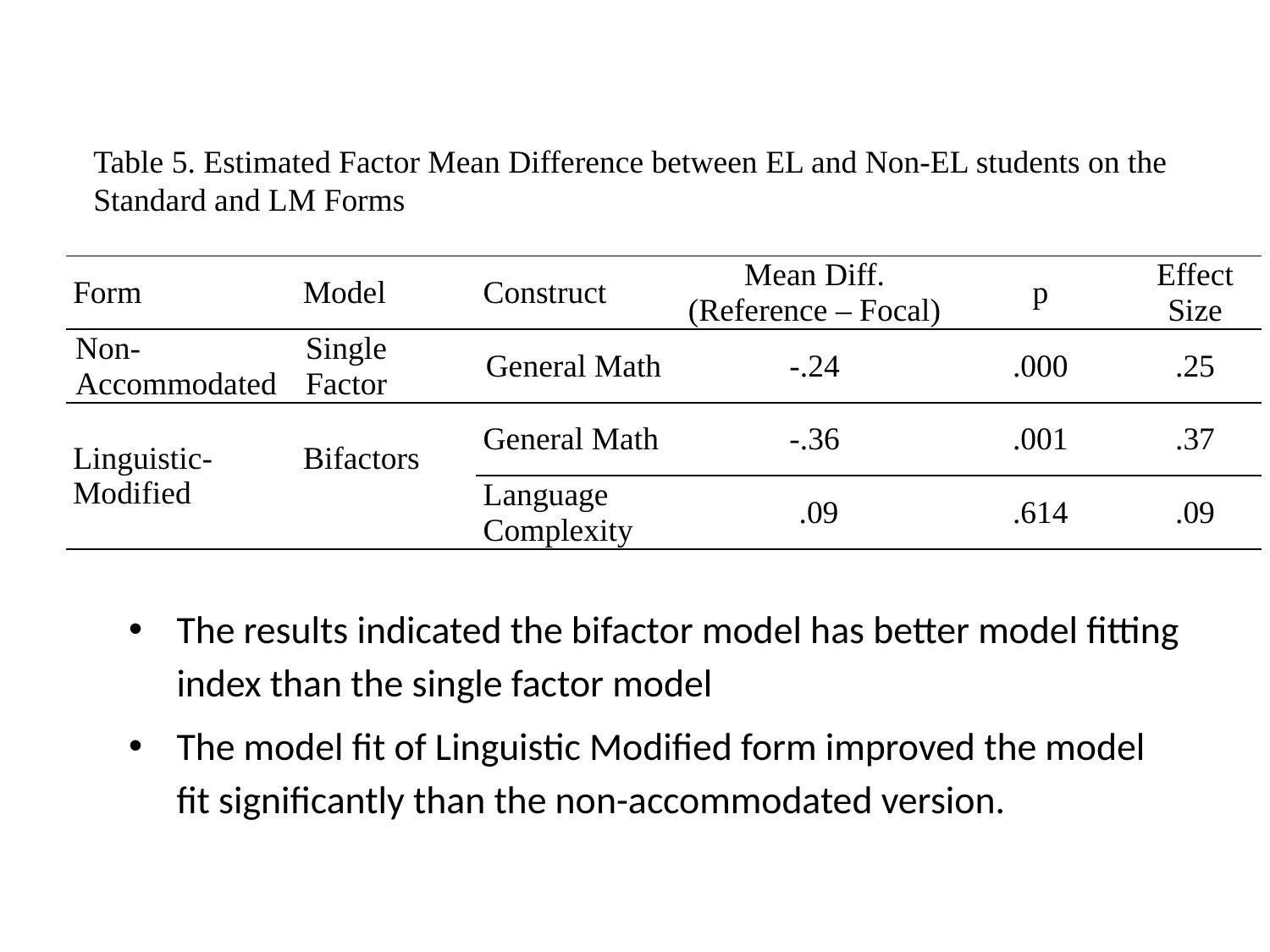

Table 5. Estimated Factor Mean Difference between EL and Non-EL students on the Standard and LM Forms

| Form | Model | Construct | Mean Diff. (Reference – Focal) | p | Effect Size |
| --- | --- | --- | --- | --- | --- |
| Non-Accommodated | Single Factor | General Math | -.24 | .000 | .25 |
| Linguistic-Modified | Bifactors | General Math | -.36 | .001 | .37 |
|  |  | Language Complexity | .09 | .614 | .09 |
The results indicated the bifactor model has better model fitting index than the single factor model
The model fit of Linguistic Modified form improved the model fit significantly than the non-accommodated version.